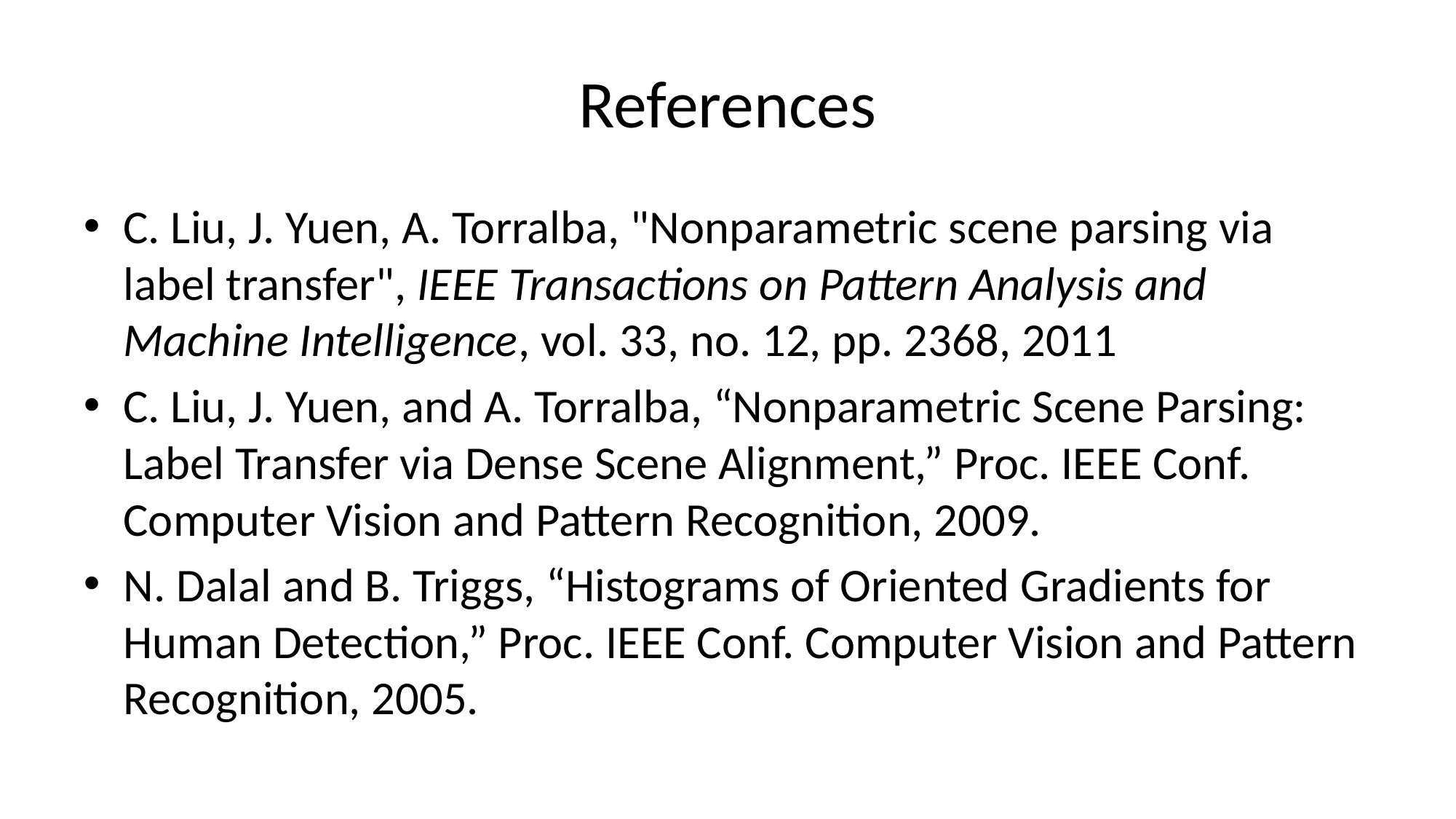

# References
C. Liu, J. Yuen, A. Torralba, "Nonparametric scene parsing via label transfer", IEEE Transactions on Pattern Analysis and Machine Intelligence, vol. 33, no. 12, pp. 2368, 2011
C. Liu, J. Yuen, and A. Torralba, “Nonparametric Scene Parsing: Label Transfer via Dense Scene Alignment,” Proc. IEEE Conf. Computer Vision and Pattern Recognition, 2009.
N. Dalal and B. Triggs, “Histograms of Oriented Gradients for Human Detection,” Proc. IEEE Conf. Computer Vision and Pattern Recognition, 2005.